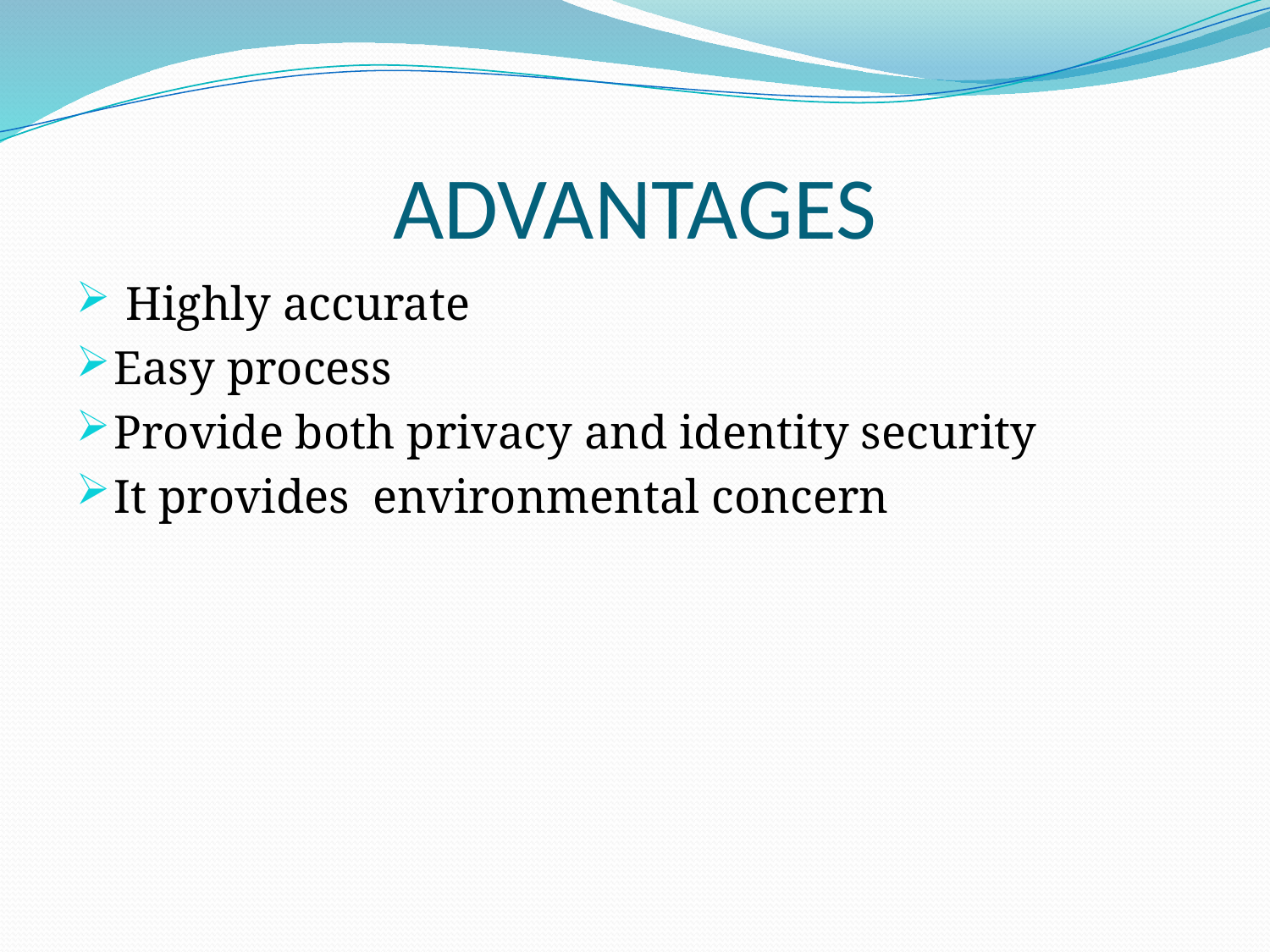

# ADVANTAGES
 Highly accurate
Easy process
Provide both privacy and identity security
It provides  environmental concern